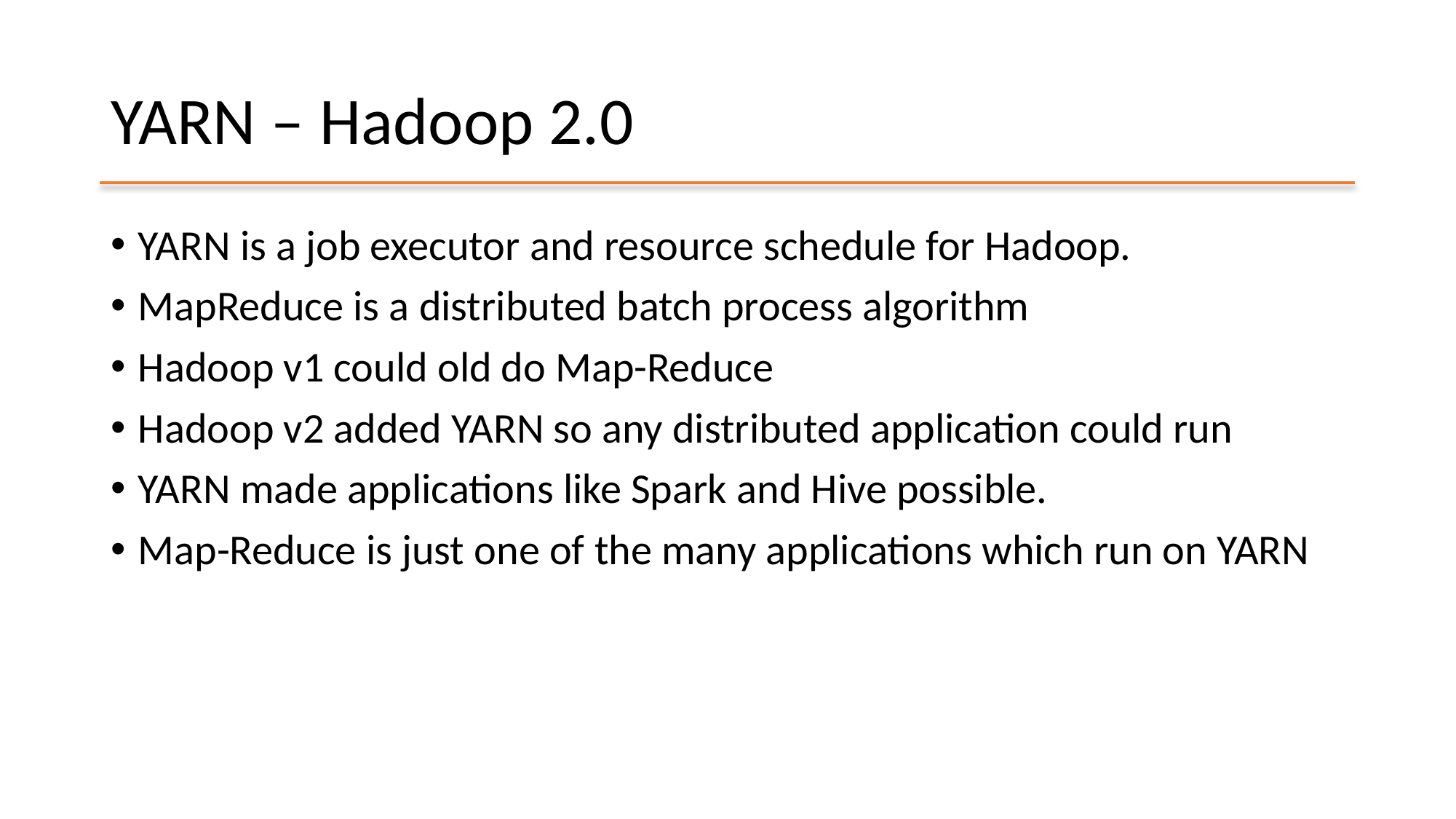

# YARN – Hadoop 2.0
YARN is a job executor and resource schedule for Hadoop.
MapReduce is a distributed batch process algorithm
Hadoop v1 could old do Map-Reduce
Hadoop v2 added YARN so any distributed application could run
YARN made applications like Spark and Hive possible.
Map-Reduce is just one of the many applications which run on YARN